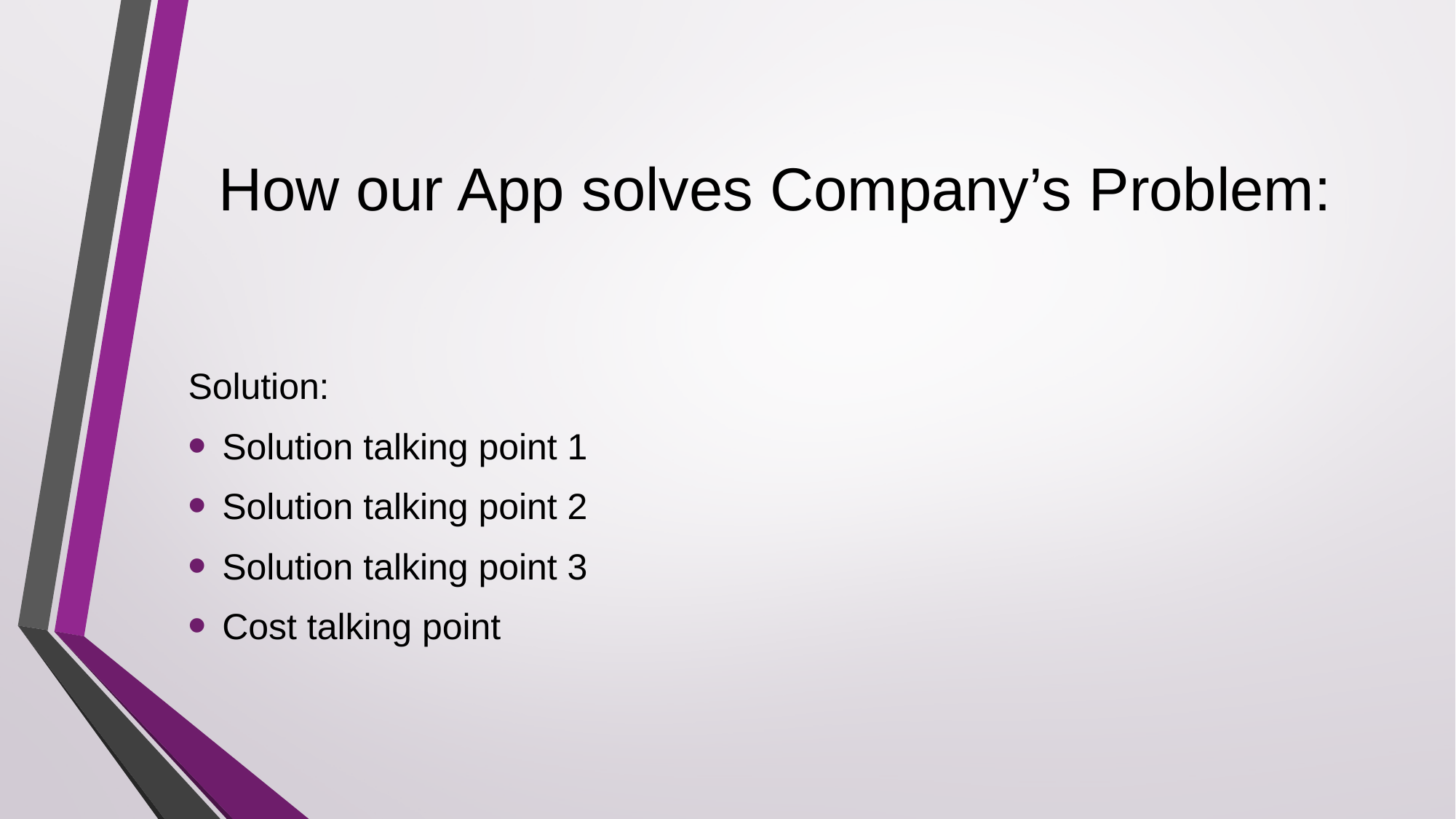

# How our App solves Company’s Problem:
Solution:
Solution talking point 1
Solution talking point 2
Solution talking point 3
Cost talking point